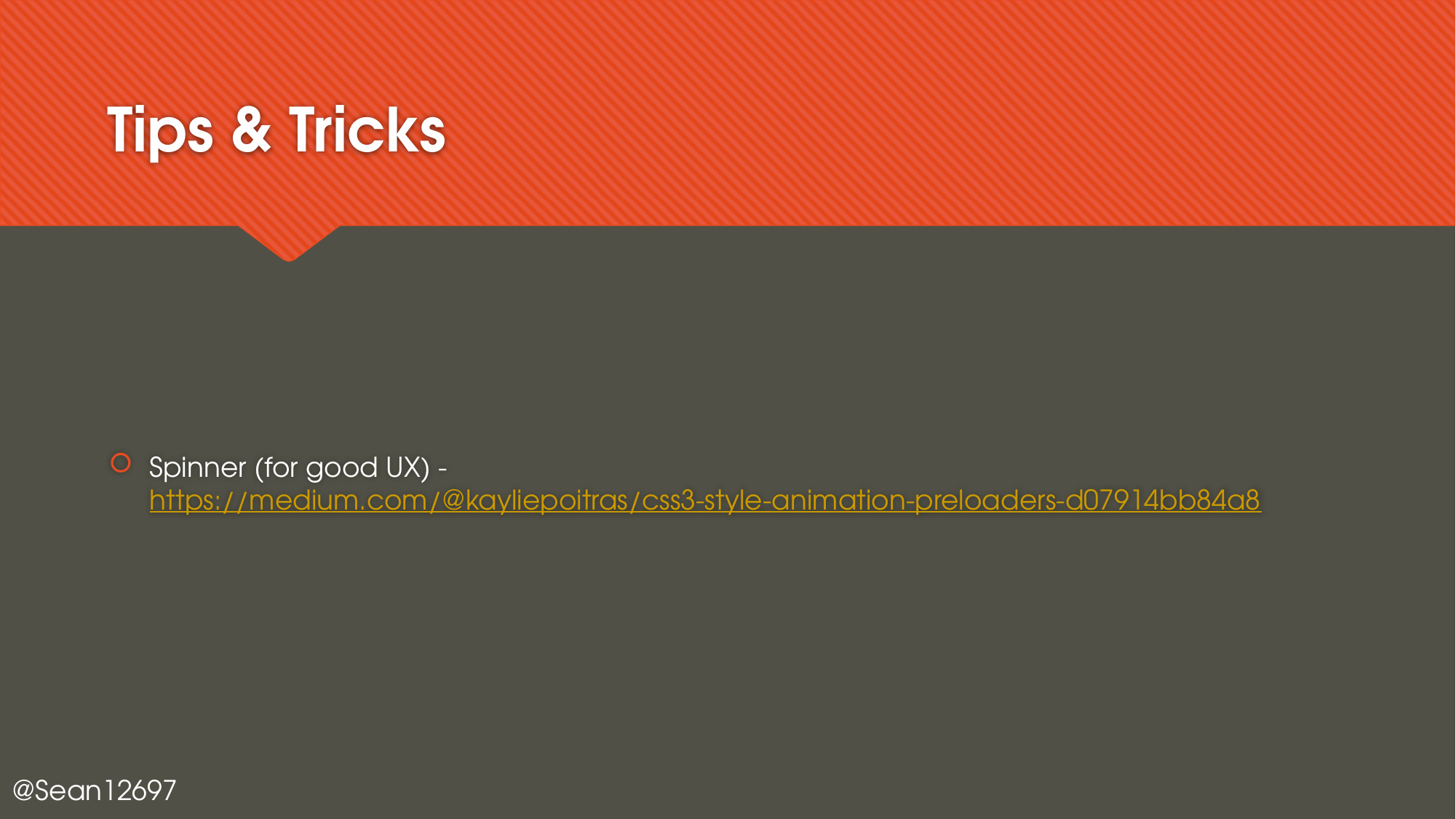

# Tips & Tricks
Spinner (for good UX) - https://medium.com/@kayliepoitras/css3-style-animation-preloaders-d07914bb84a8
@Sean12697